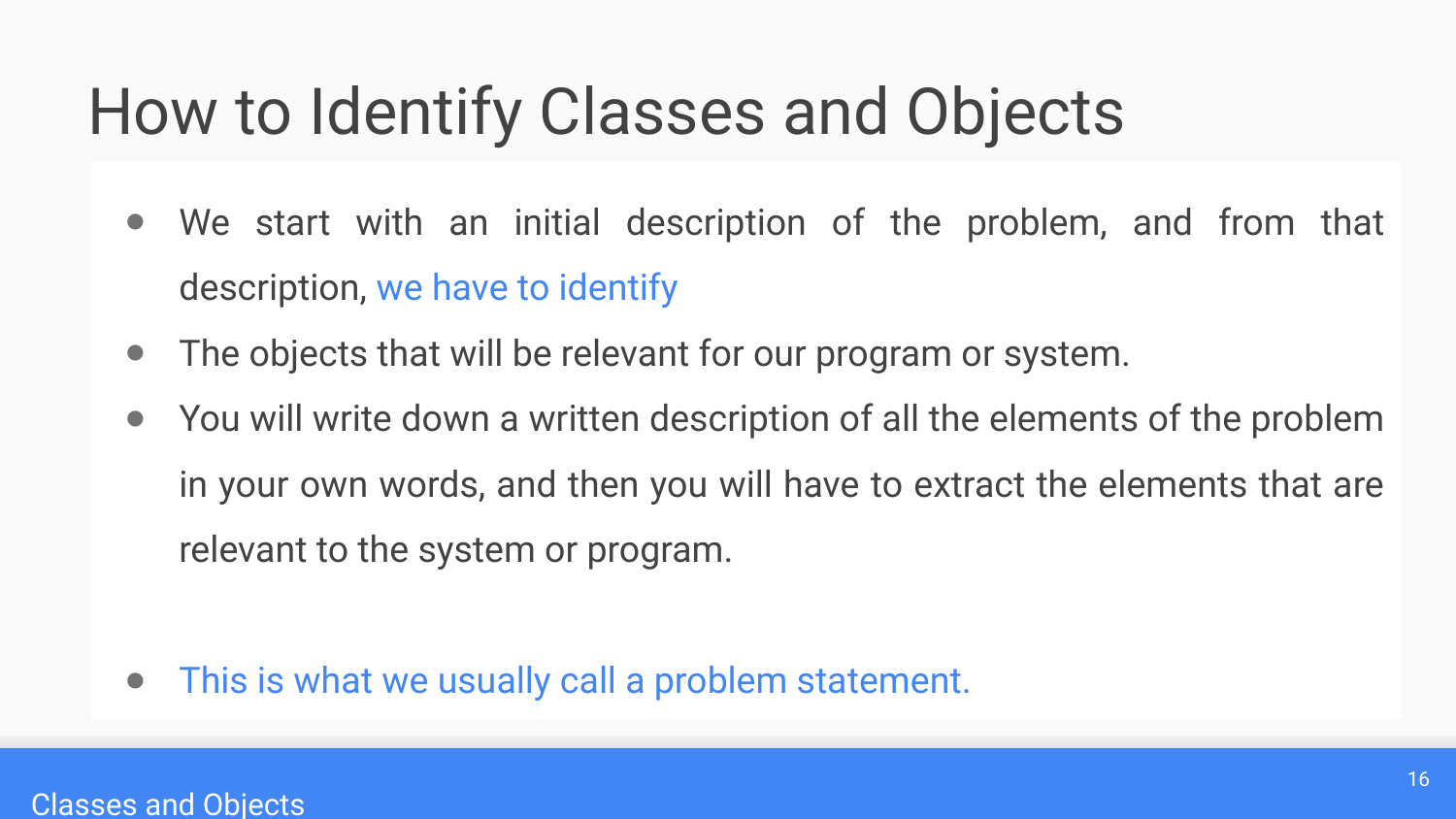

# How to Identify Classes and Objects
We start with an initial description of the problem, and from that description, we have to identify
The objects that will be relevant for our program or system.
You will write down a written description of all the elements of the problem in your own words, and then you will have to extract the elements that are relevant to the system or program.

This is what we usually call a problem statement.

16